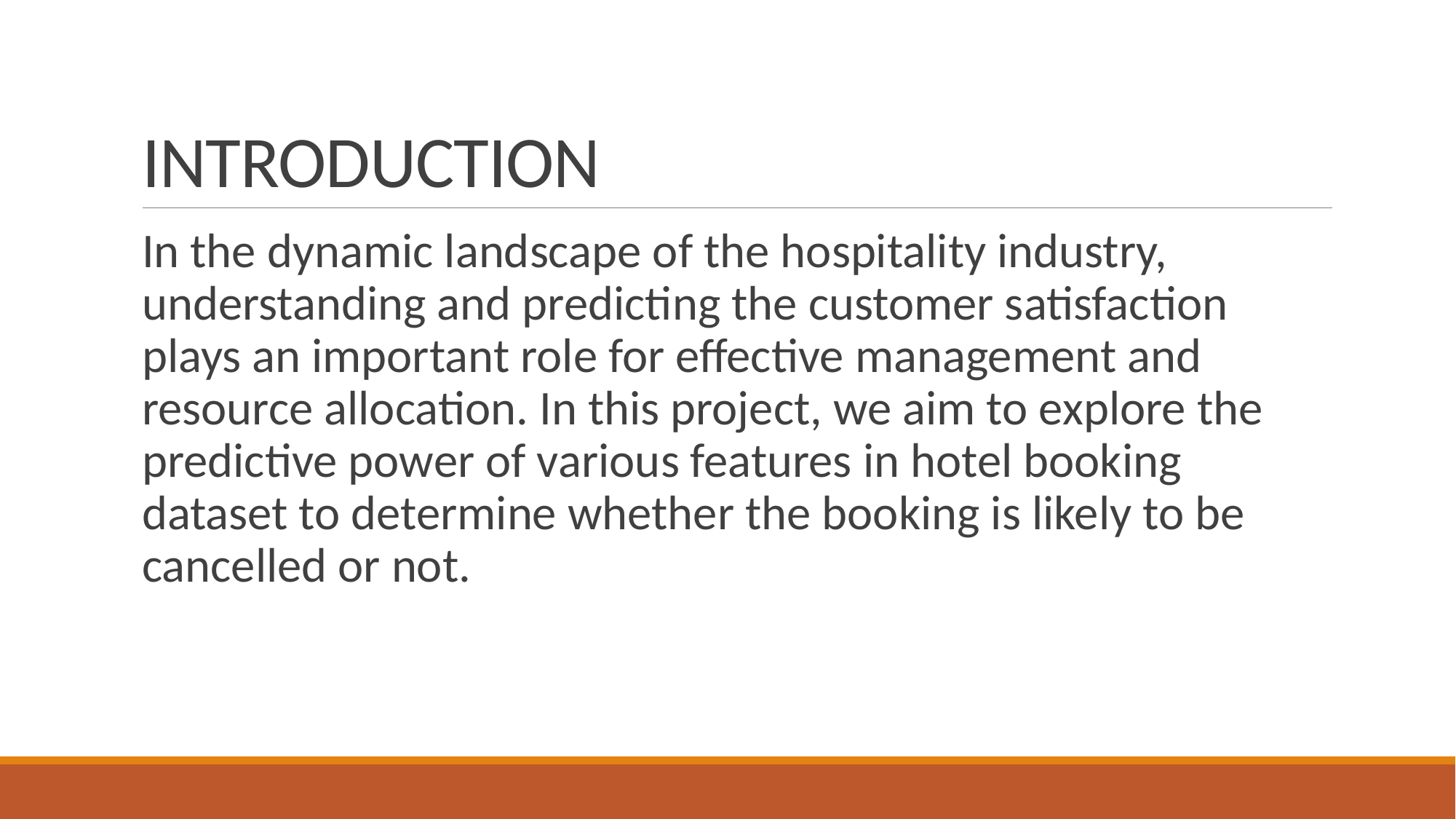

# INTRODUCTION
In the dynamic landscape of the hospitality industry, understanding and predicting the customer satisfaction plays an important role for effective management and resource allocation. In this project, we aim to explore the predictive power of various features in hotel booking dataset to determine whether the booking is likely to be cancelled or not.